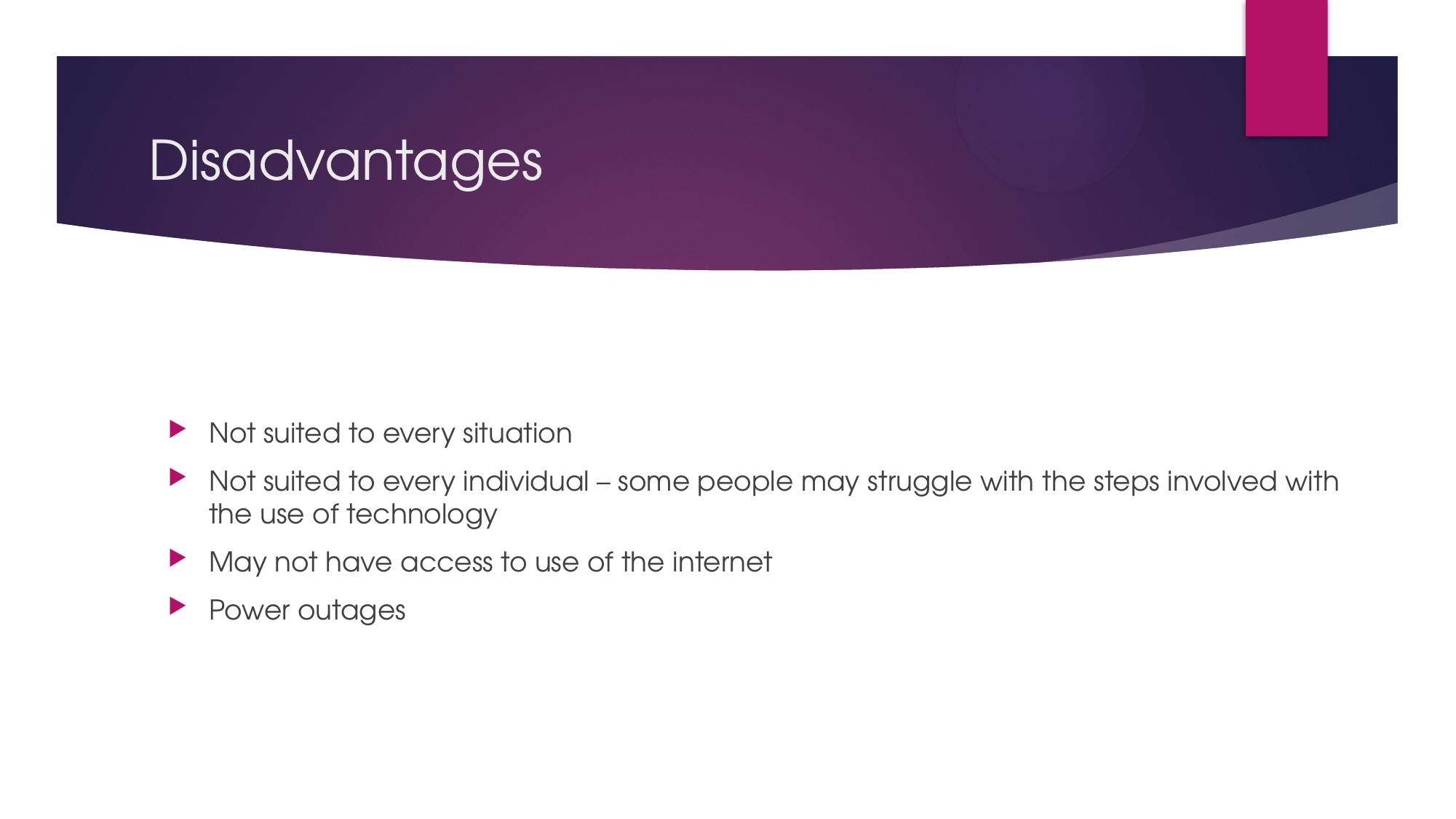

# Disadvantages
Not suited to every situation
Not suited to every individual – some people may struggle with the steps involved with the use of technology
May not have access to use of the internet
Power outages